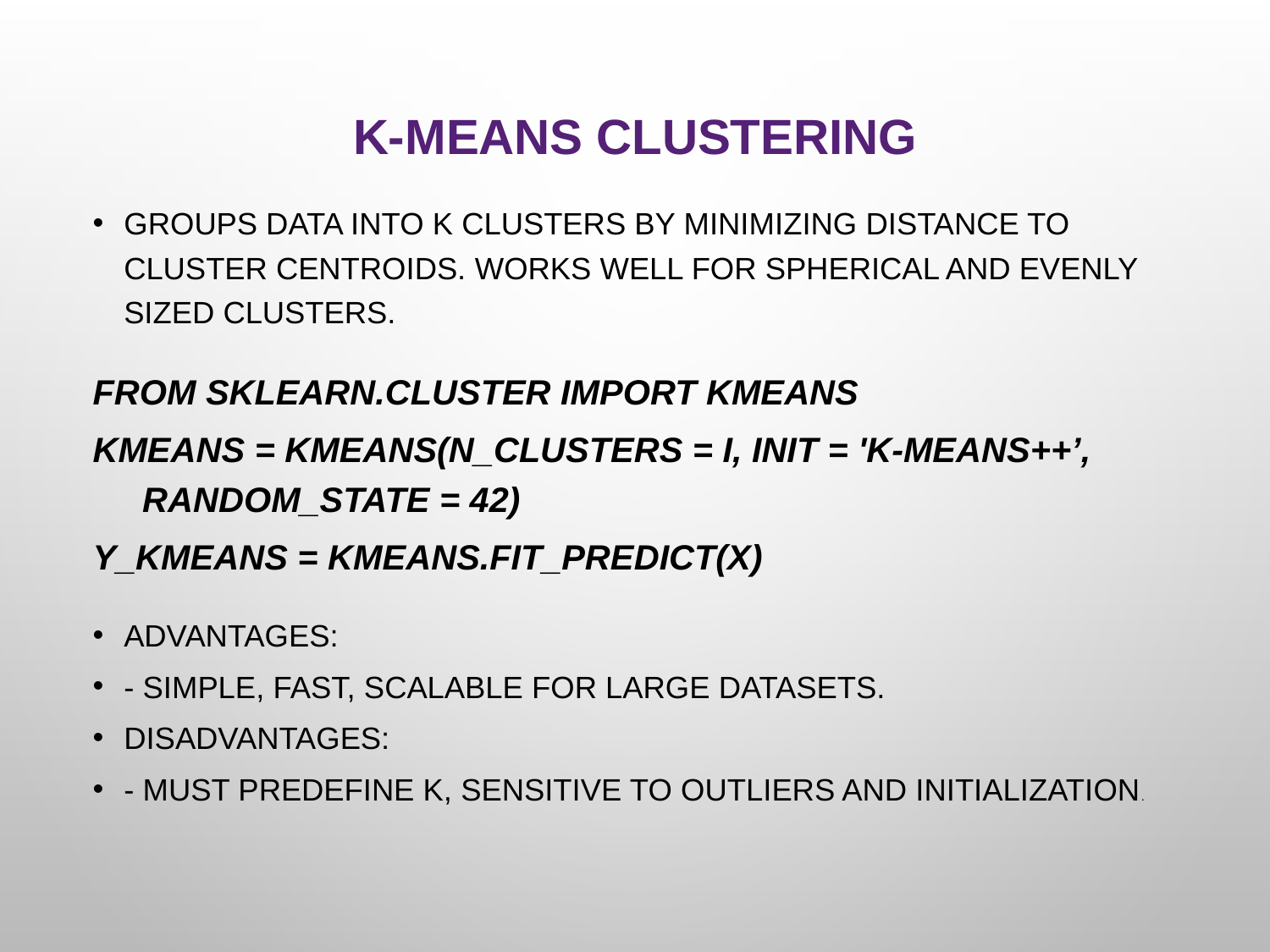

# K-Means Clustering
Groups data into k clusters by minimizing distance to cluster centroids. Works well for spherical and evenly sized clusters.

from sklearn.cluster import Kmeans
kmeans = KMeans(n_clusters = i, init = 'k-means++’, 				 	random_state = 42)
y_kmeans = kmeans.fit_predict(x)

Advantages:
- Simple, fast, scalable for large datasets.
Disadvantages:
- Must predefine k, sensitive to outliers and initialization.